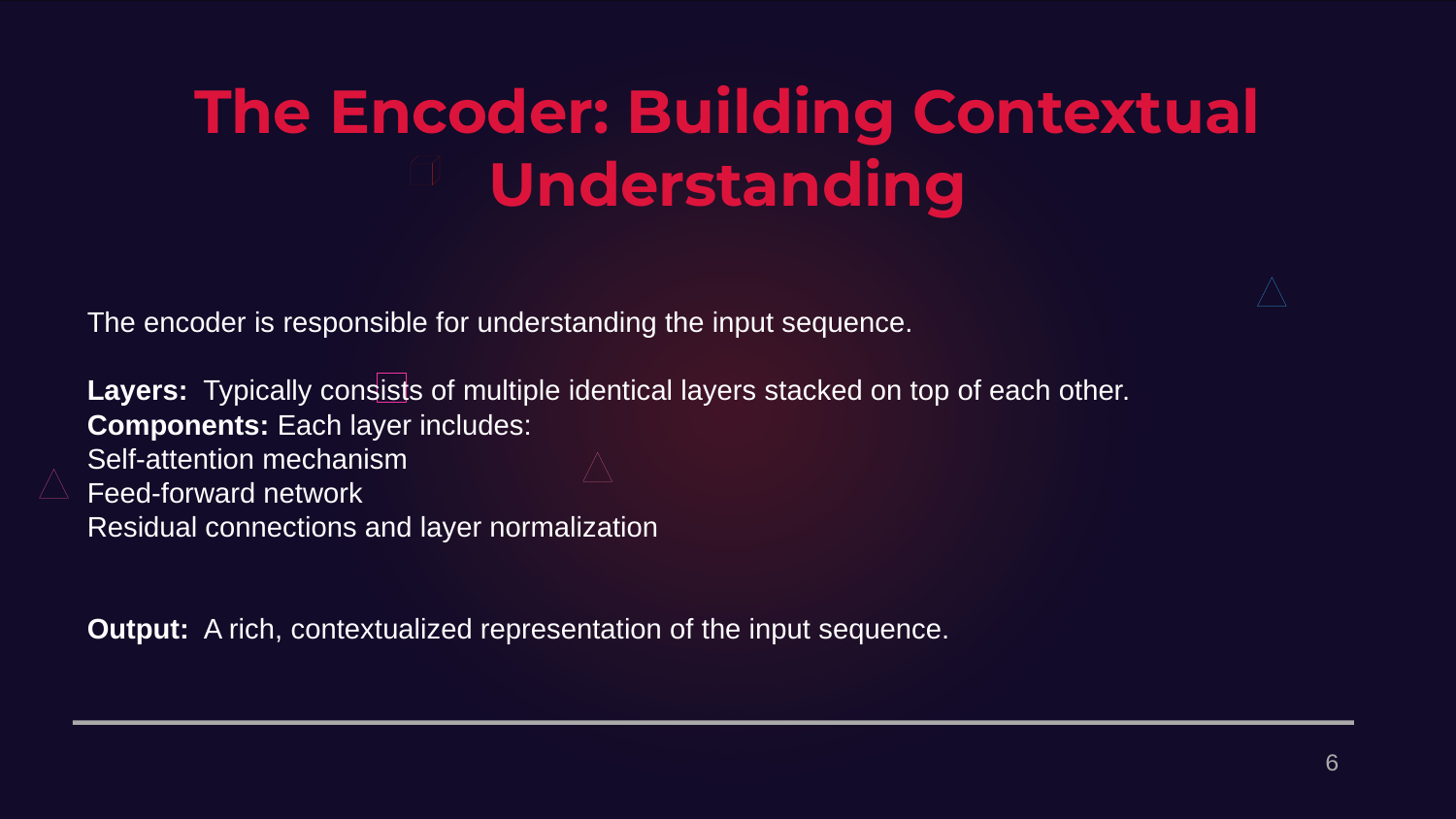

The Encoder: Building Contextual Understanding

The encoder is responsible for understanding the input sequence.

Layers:  Typically consists of multiple identical layers stacked on top of each other.
Components: Each layer includes:
Self-attention mechanism
Feed-forward network
Residual connections and layer normalization

Output:  A rich, contextualized representation of the input sequence.

6